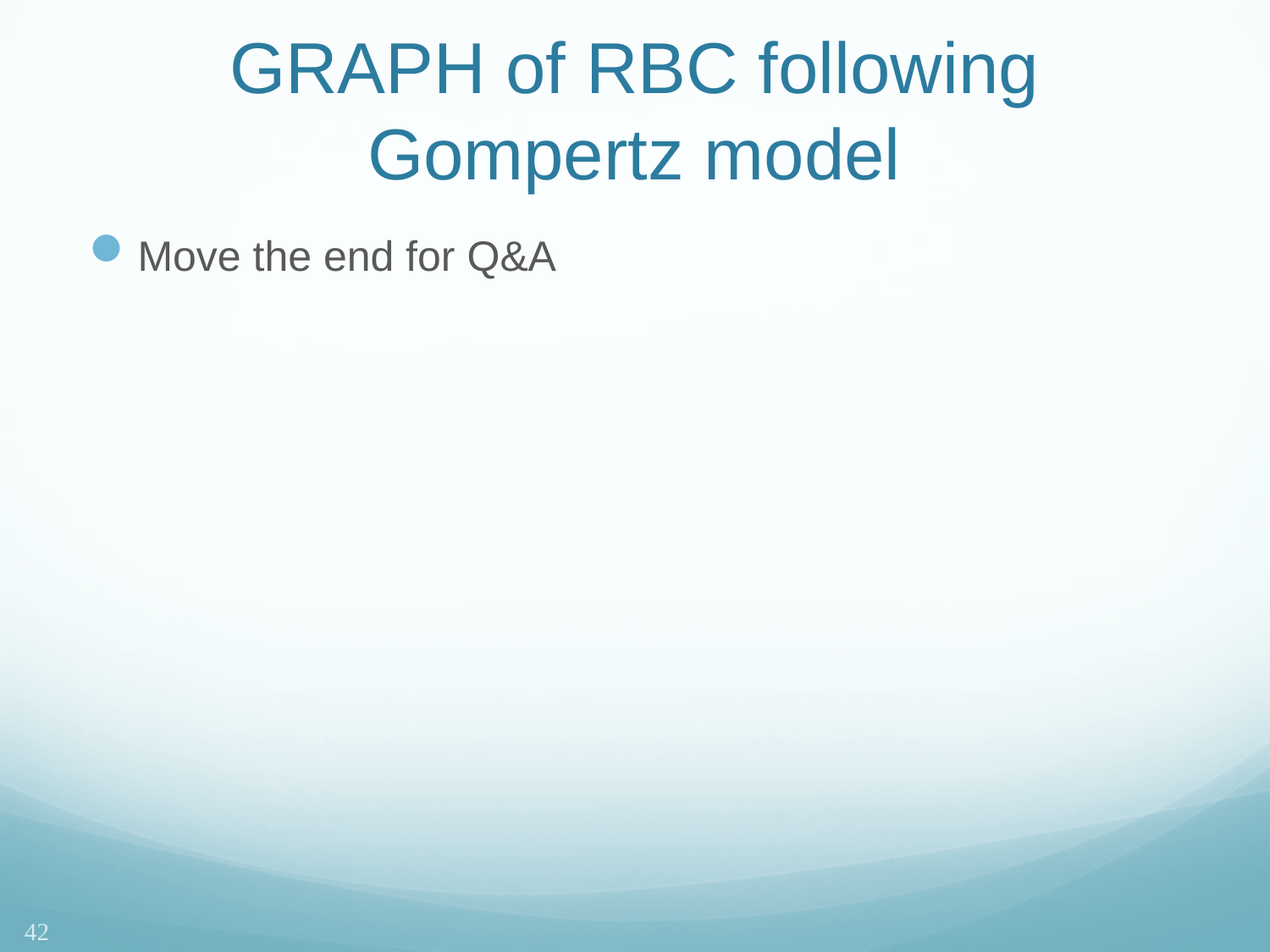

# GRAPH of RBC following Gompertz model
Move the end for Q&A